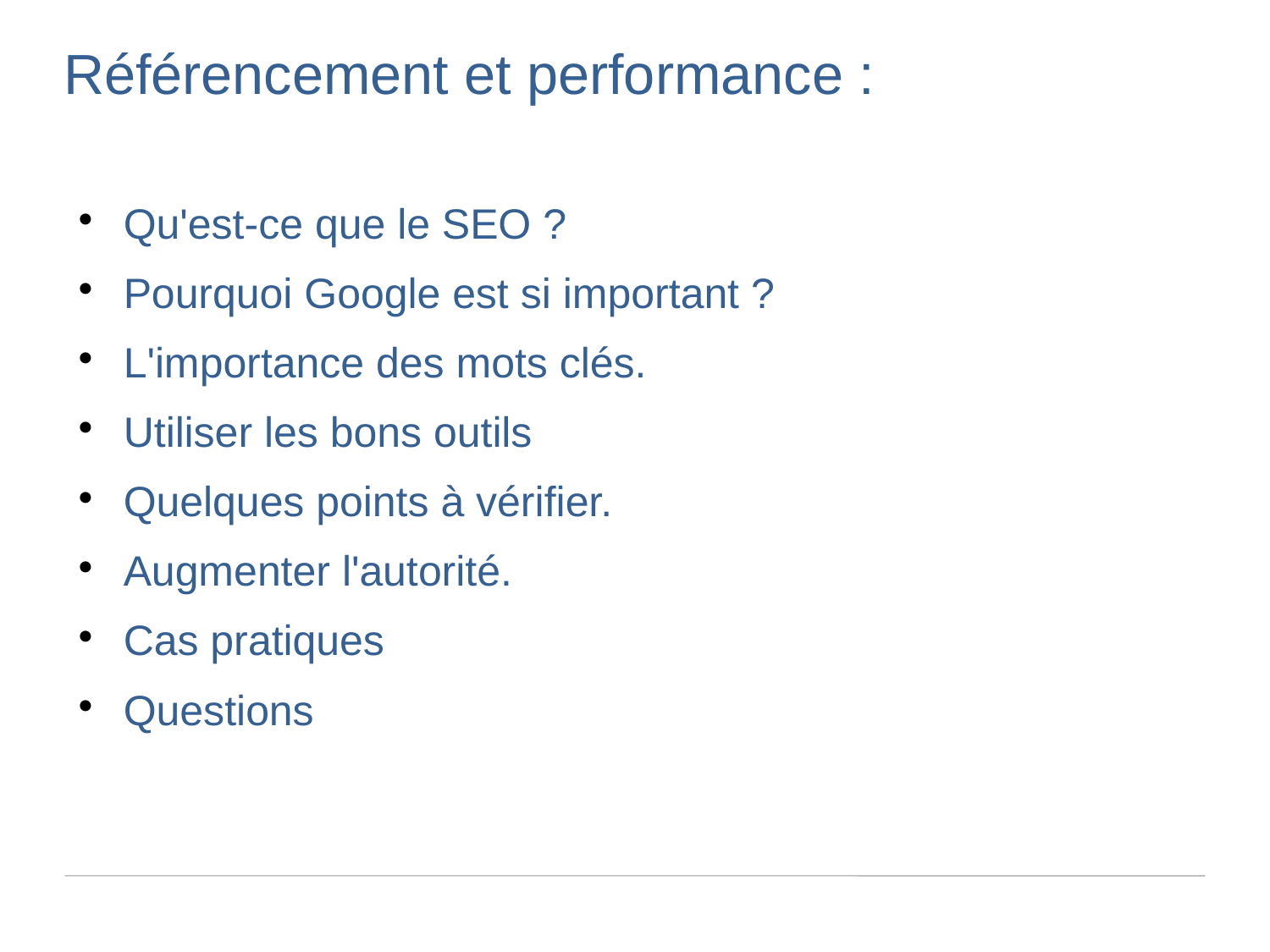

Référencement et performance :
Qu'est-ce que le SEO ?
Pourquoi Google est si important ?
L'importance des mots clés.
Utiliser les bons outils
Quelques points à vérifier.
Augmenter l'autorité.
Cas pratiques
Questions